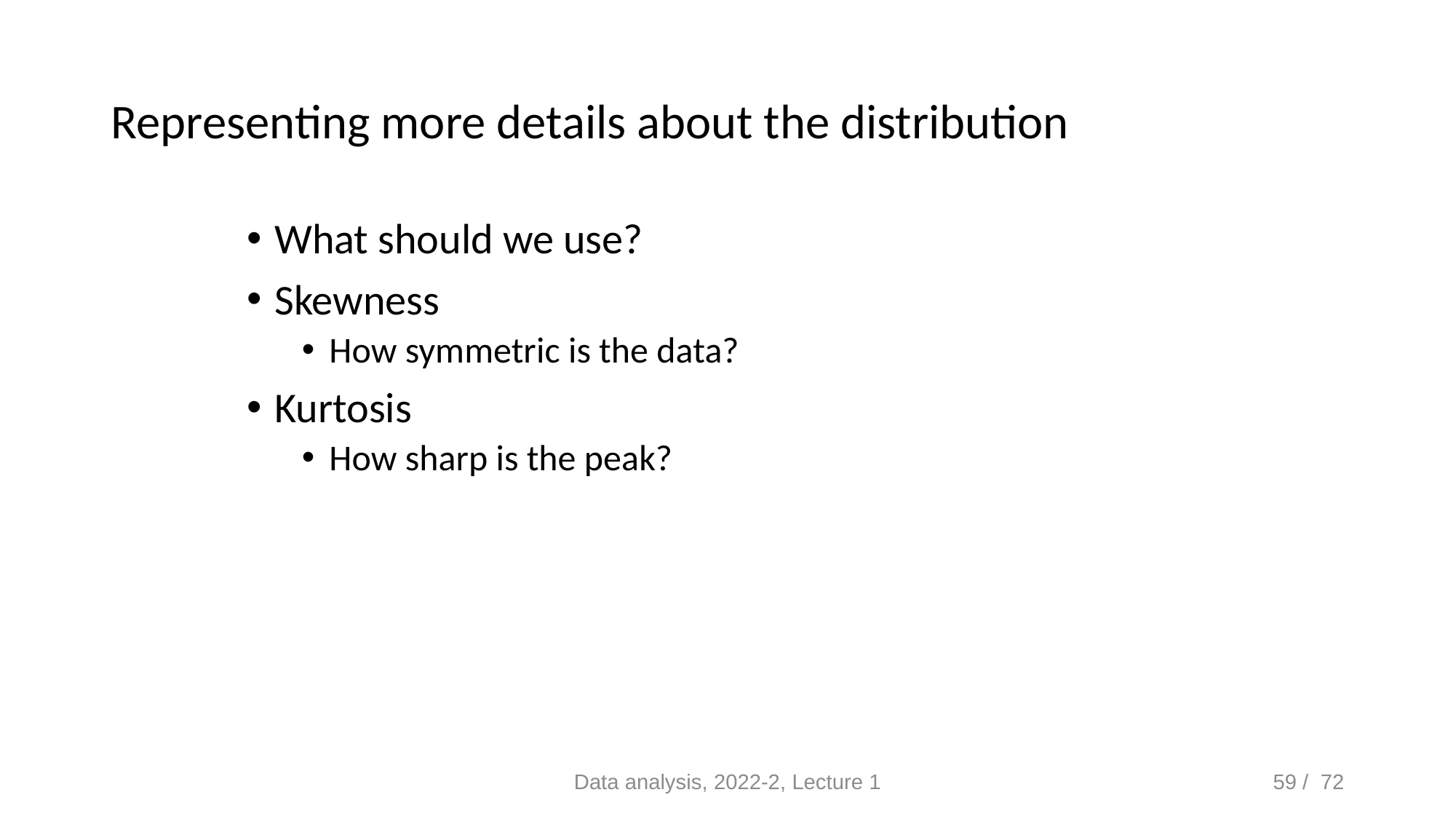

# Representing more details about the distribution
What should we use?
Skewness
How symmetric is the data?
Kurtosis
How sharp is the peak?
Data analysis, 2022-2, Lecture 1
59 /  72